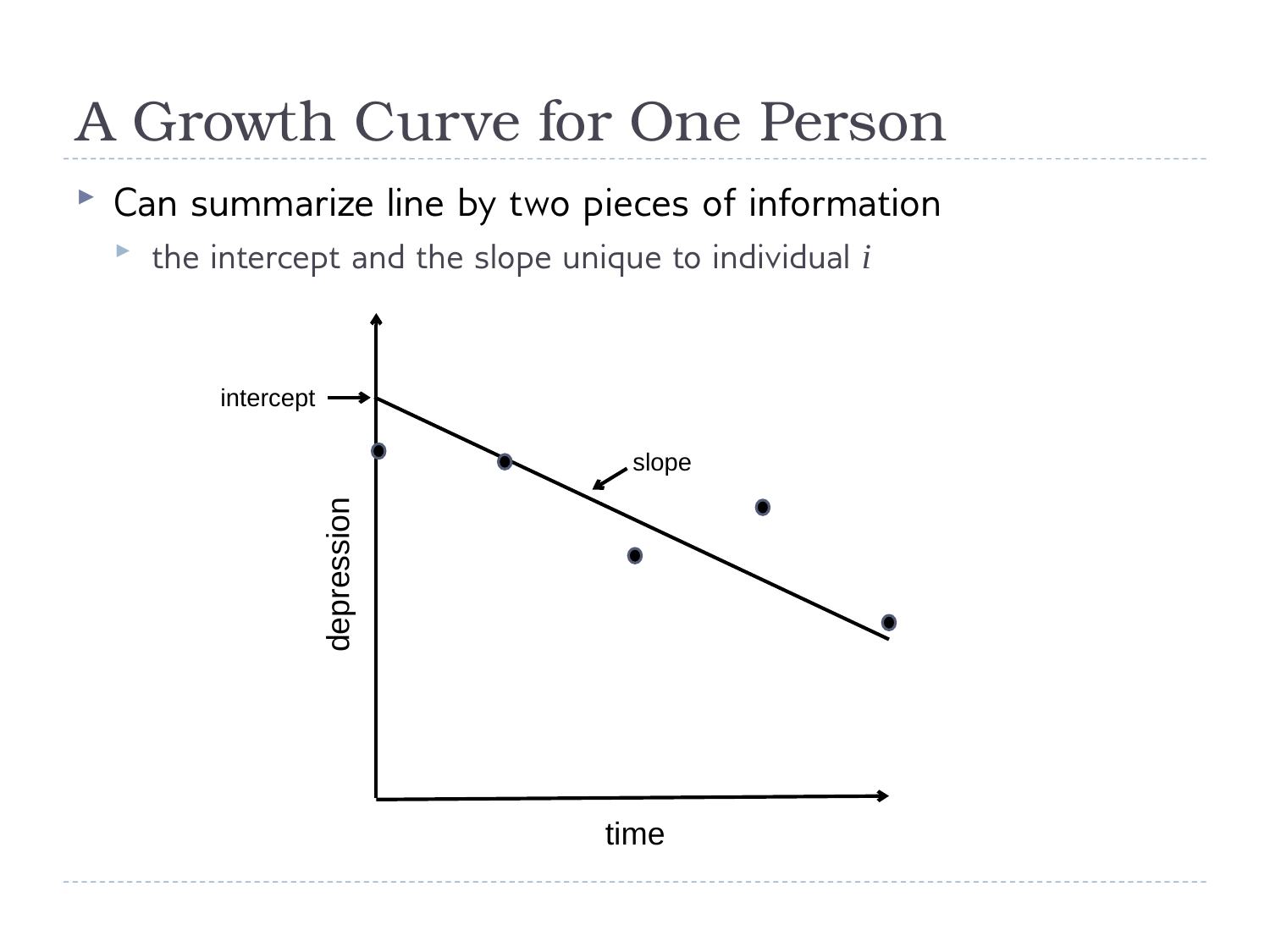

# A Growth Curve for One Person
Can summarize line by two pieces of information
the intercept and the slope unique to individual i

depression

time
intercept
slope